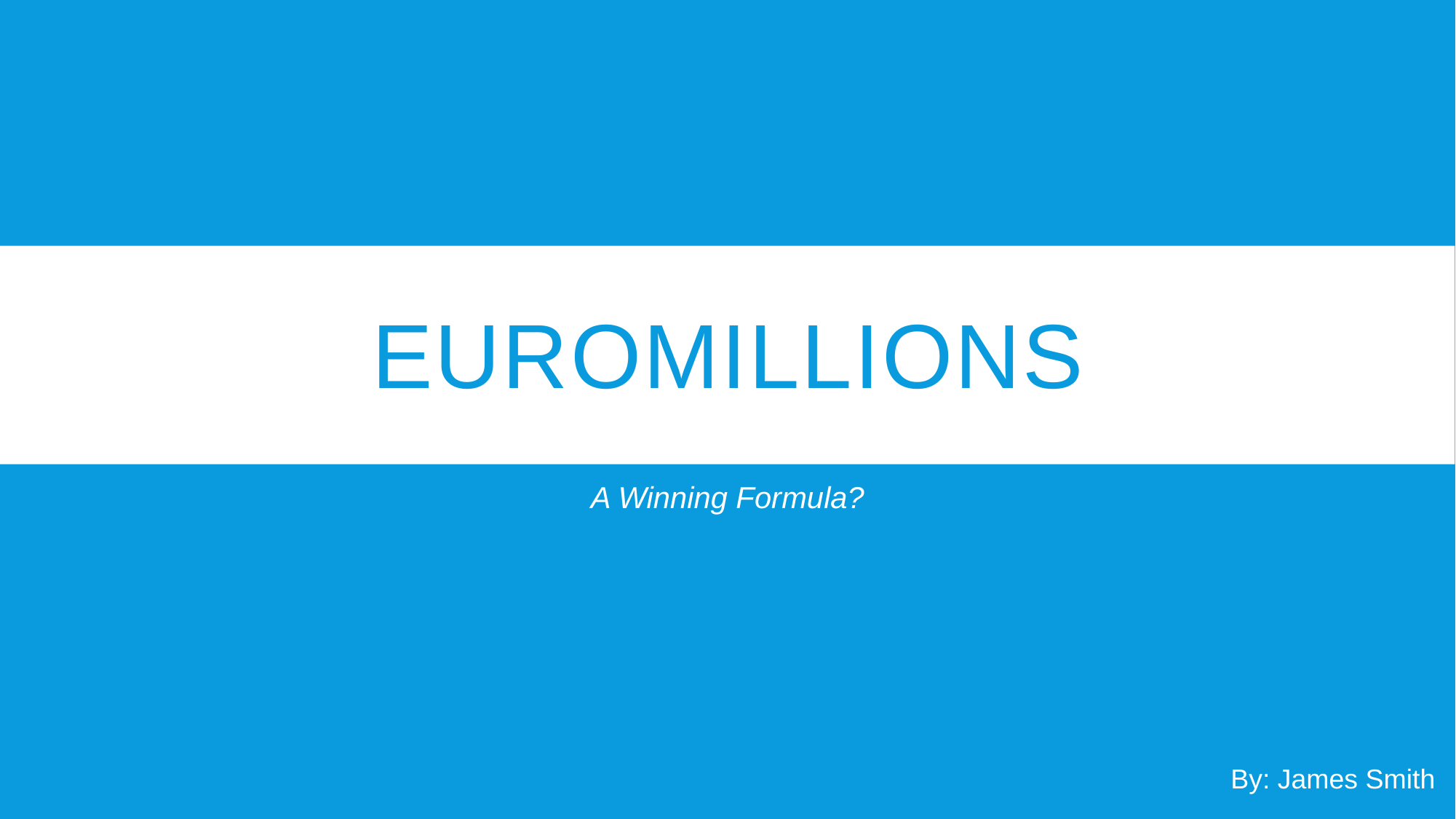

# EuroMillions
A Winning Formula?
By: James Smith